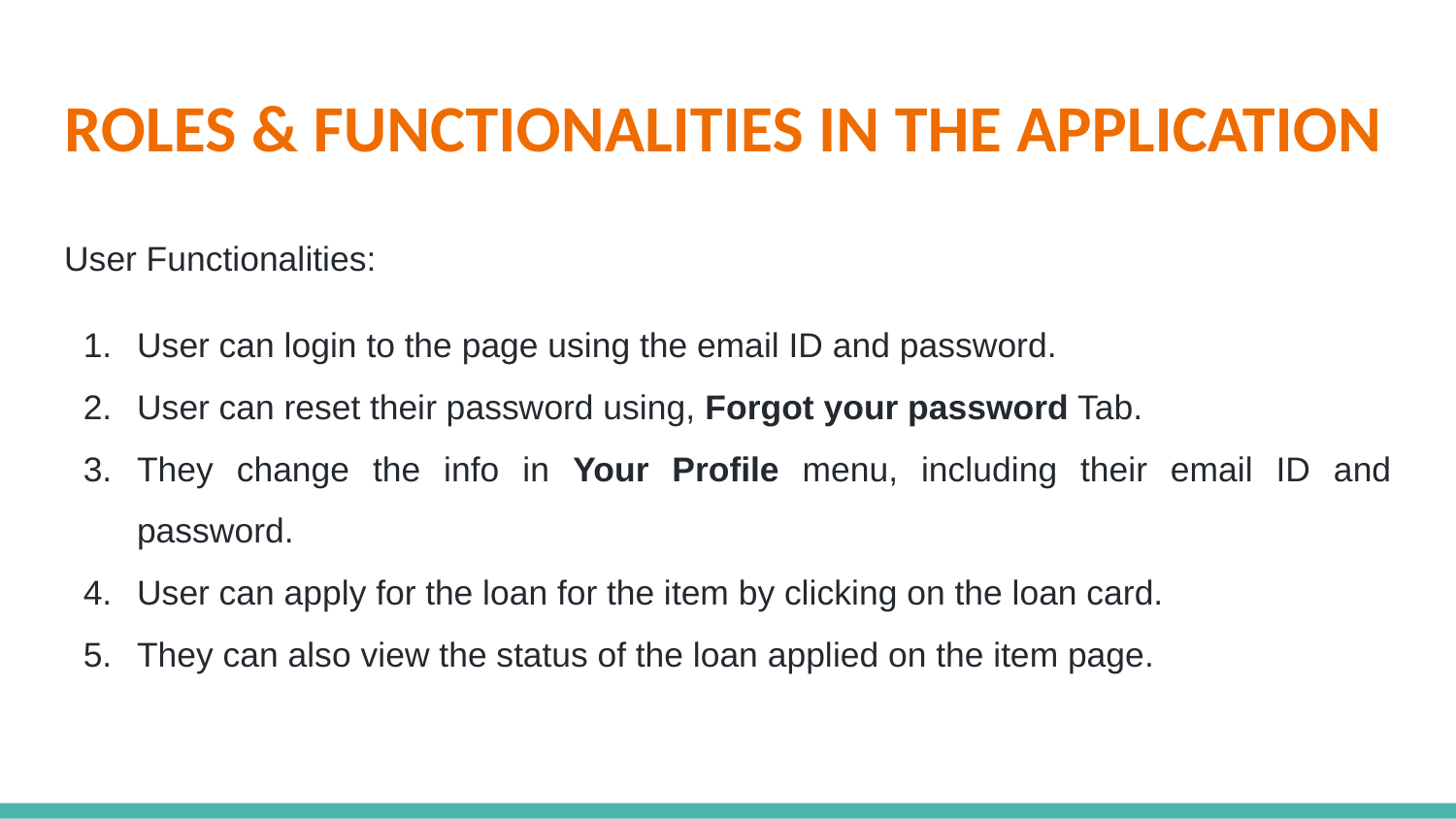

# ROLES & FUNCTIONALITIES IN THE APPLICATION

User Functionalities:
User can login to the page using the email ID and password.
User can reset their password using, Forgot your password Tab.
They change the info in Your Profile menu, including their email ID and password.
User can apply for the loan for the item by clicking on the loan card.
They can also view the status of the loan applied on the item page.